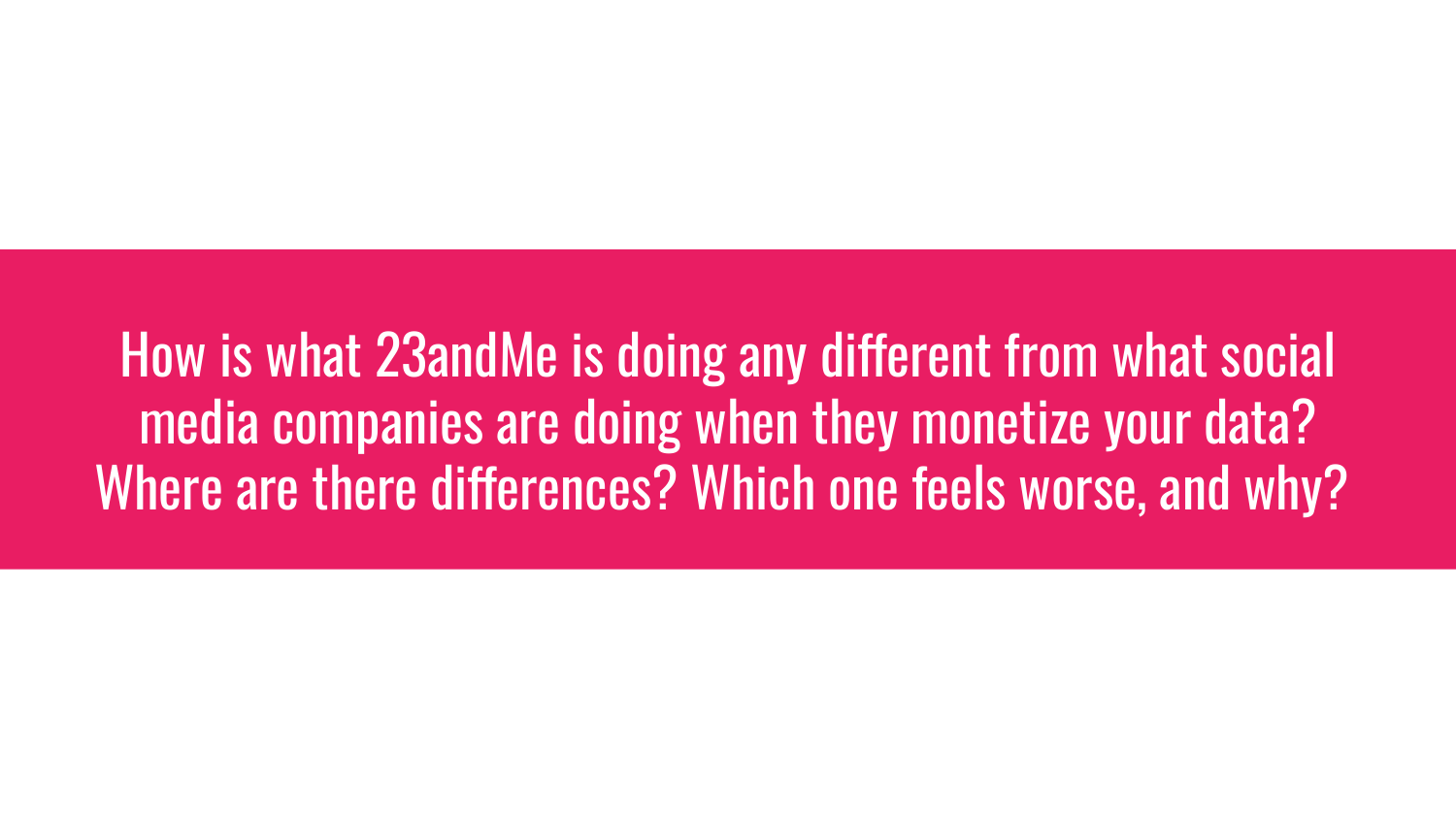

# How is what 23andMe is doing any different from what social media companies are doing when they monetize your data? Where are there differences? Which one feels worse, and why?